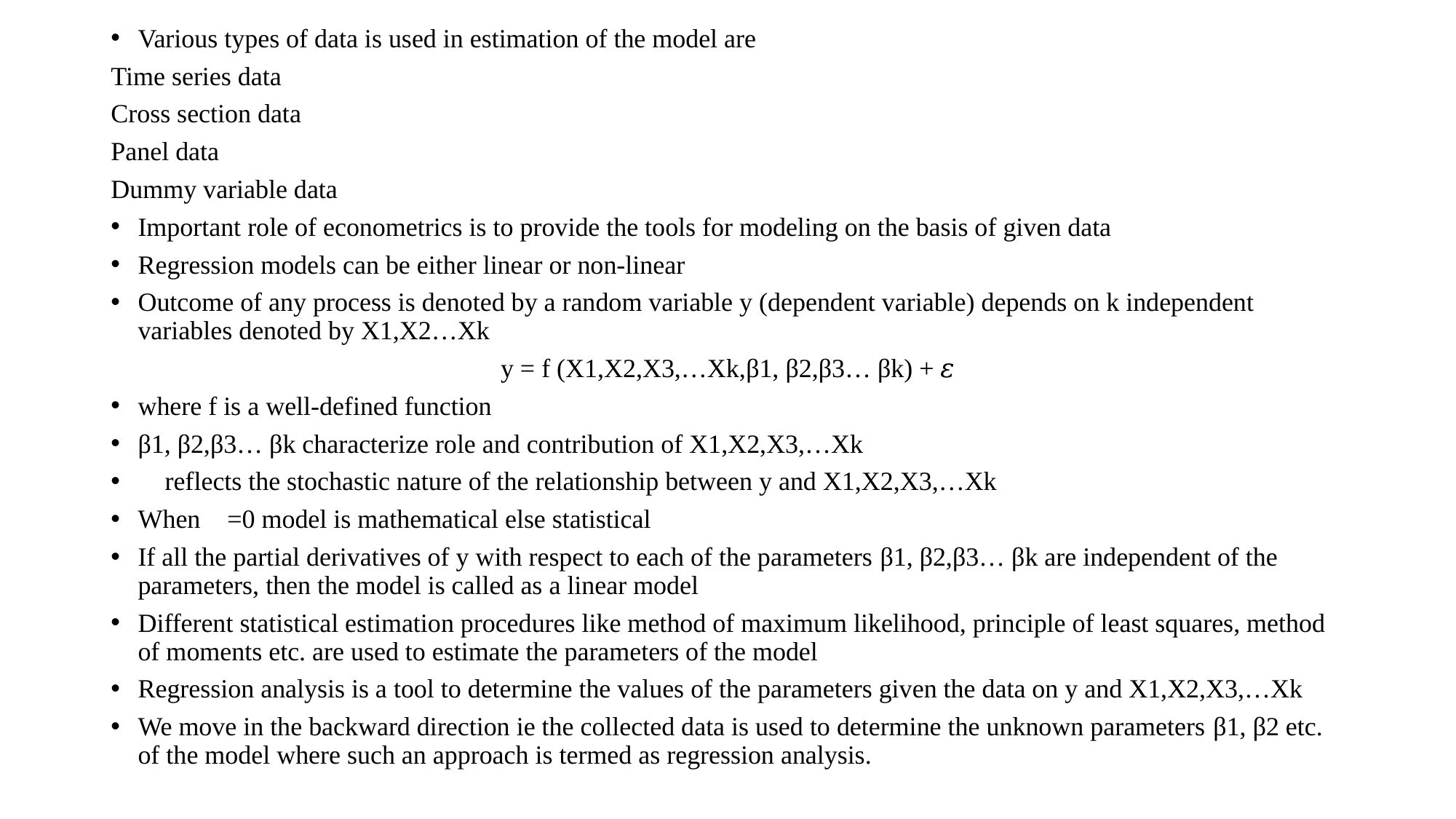

Various types of data is used in estimation of the model are
Time series data
Cross section data
Panel data
Dummy variable data
Important role of econometrics is to provide the tools for modeling on the basis of given data
Regression models can be either linear or non-linear
Outcome of any process is denoted by a random variable y (dependent variable) depends on k independent variables denoted by X1,X2…Xk
y = f (X1,X2,X3,…Xk,β1, β2,β3… βk) + 𝜀
where f is a well-defined function
β1, β2,β3… βk characterize role and contribution of X1,X2,X3,…Xk
𝜀 reflects the stochastic nature of the relationship between y and X1,X2,X3,…Xk
When 𝜀=0 model is mathematical else statistical
If all the partial derivatives of y with respect to each of the parameters β1, β2,β3… βk are independent of the parameters, then the model is called as a linear model
Different statistical estimation procedures like method of maximum likelihood, principle of least squares, method of moments etc. are used to estimate the parameters of the model
Regression analysis is a tool to determine the values of the parameters given the data on y and X1,X2,X3,…Xk
We move in the backward direction ie the collected data is used to determine the unknown parameters β1, β2 etc. of the model where such an approach is termed as regression analysis.